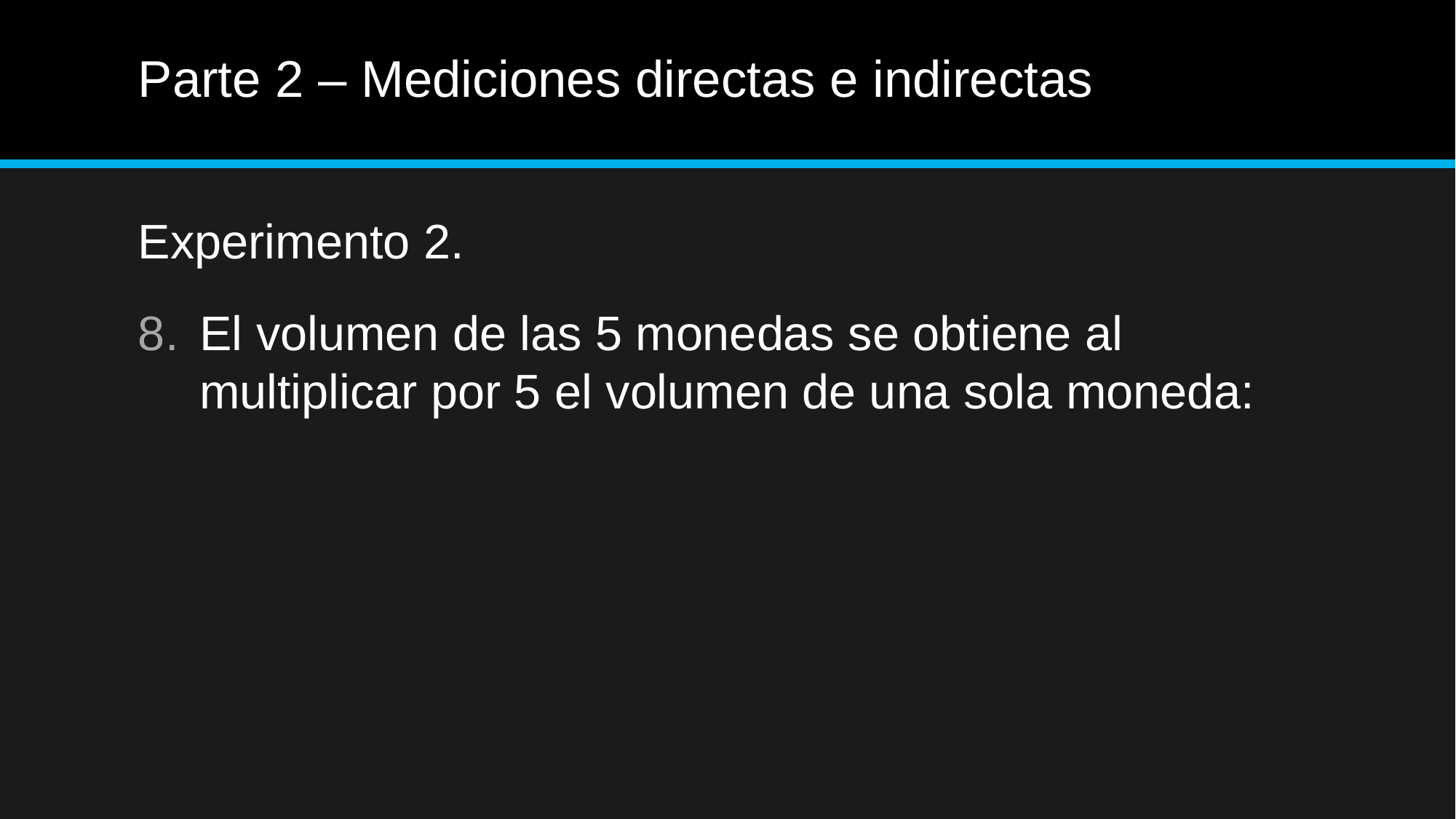

# Parte 2 – Mediciones directas e indirectas
Experimento 2.
El volumen de las 5 monedas se obtiene al multiplicar por 5 el volumen de una sola moneda: